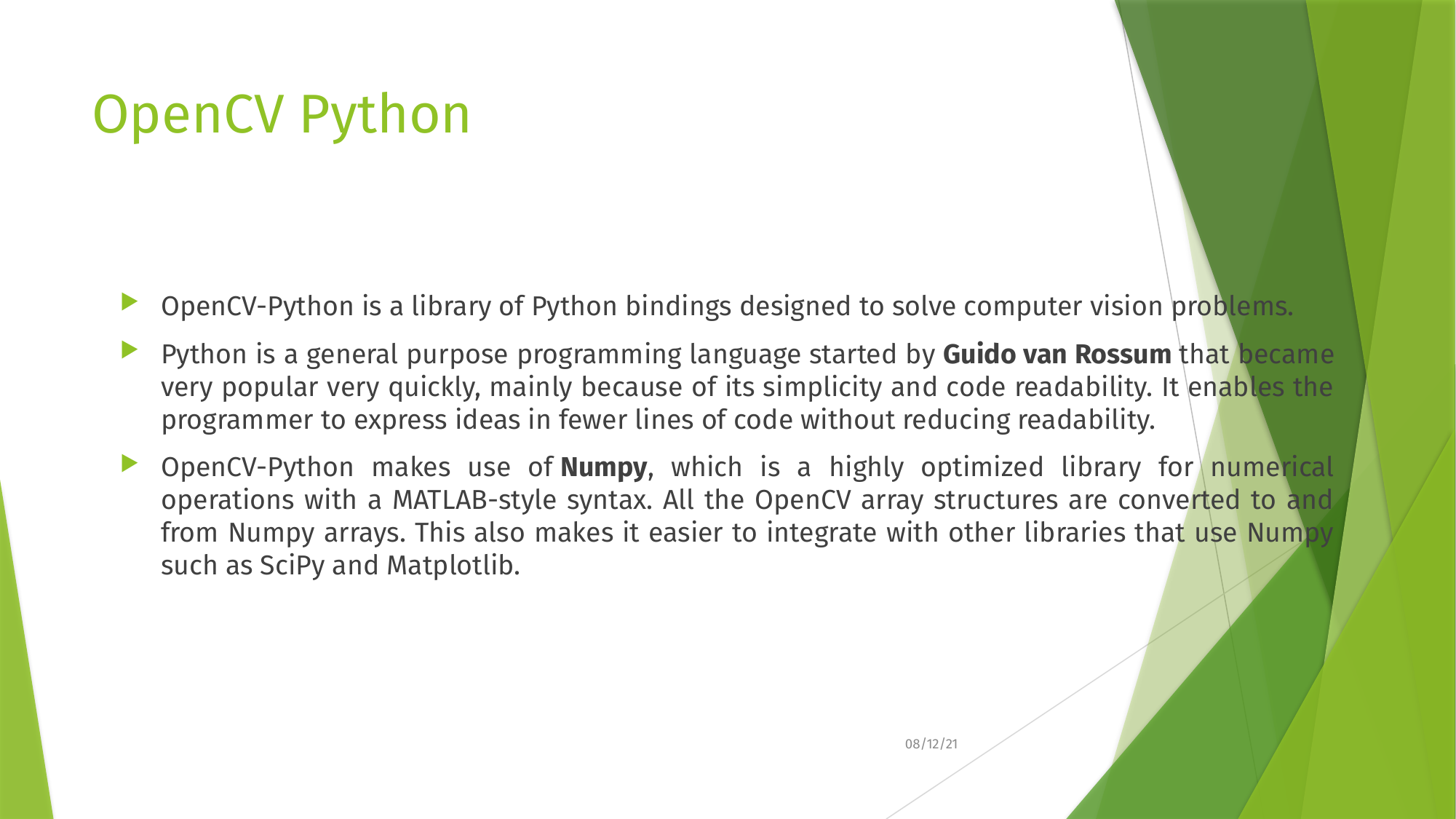

# OpenCV Python
OpenCV-Python is a library of Python bindings designed to solve computer vision problems.
Python is a general purpose programming language started by Guido van Rossum that became very popular very quickly, mainly because of its simplicity and code readability. It enables the programmer to express ideas in fewer lines of code without reducing readability.
OpenCV-Python makes use of Numpy, which is a highly optimized library for numerical operations with a MATLAB-style syntax. All the OpenCV array structures are converted to and from Numpy arrays. This also makes it easier to integrate with other libraries that use Numpy such as SciPy and Matplotlib.
08/12/21